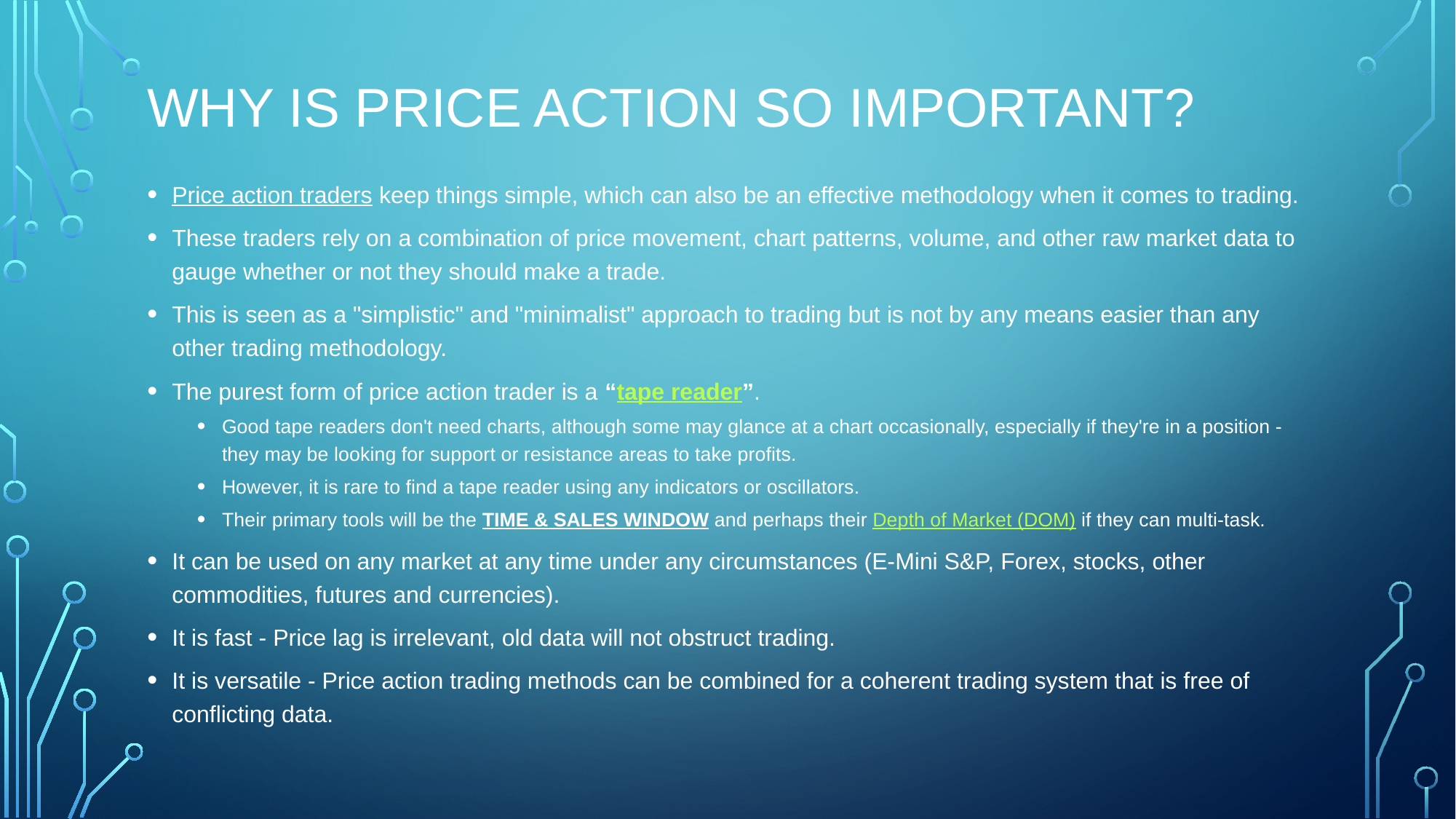

# Why is price action so important?
Price action traders keep things simple, which can also be an effective methodology when it comes to trading.
These traders rely on a combination of price movement, chart patterns, volume, and other raw market data to gauge whether or not they should make a trade.
This is seen as a "simplistic" and "minimalist" approach to trading but is not by any means easier than any other trading methodology.
The purest form of price action trader is a “tape reader”.
Good tape readers don't need charts, although some may glance at a chart occasionally, especially if they're in a position - they may be looking for support or resistance areas to take profits.
However, it is rare to find a tape reader using any indicators or oscillators.
Their primary tools will be the TIME & SALES WINDOW and perhaps their Depth of Market (DOM) if they can multi-task.
It can be used on any market at any time under any circumstances (E-Mini S&P, Forex, stocks, other commodities, futures and currencies).
It is fast - Price lag is irrelevant, old data will not obstruct trading.
It is versatile - Price action trading methods can be combined for a coherent trading system that is free of conflicting data.